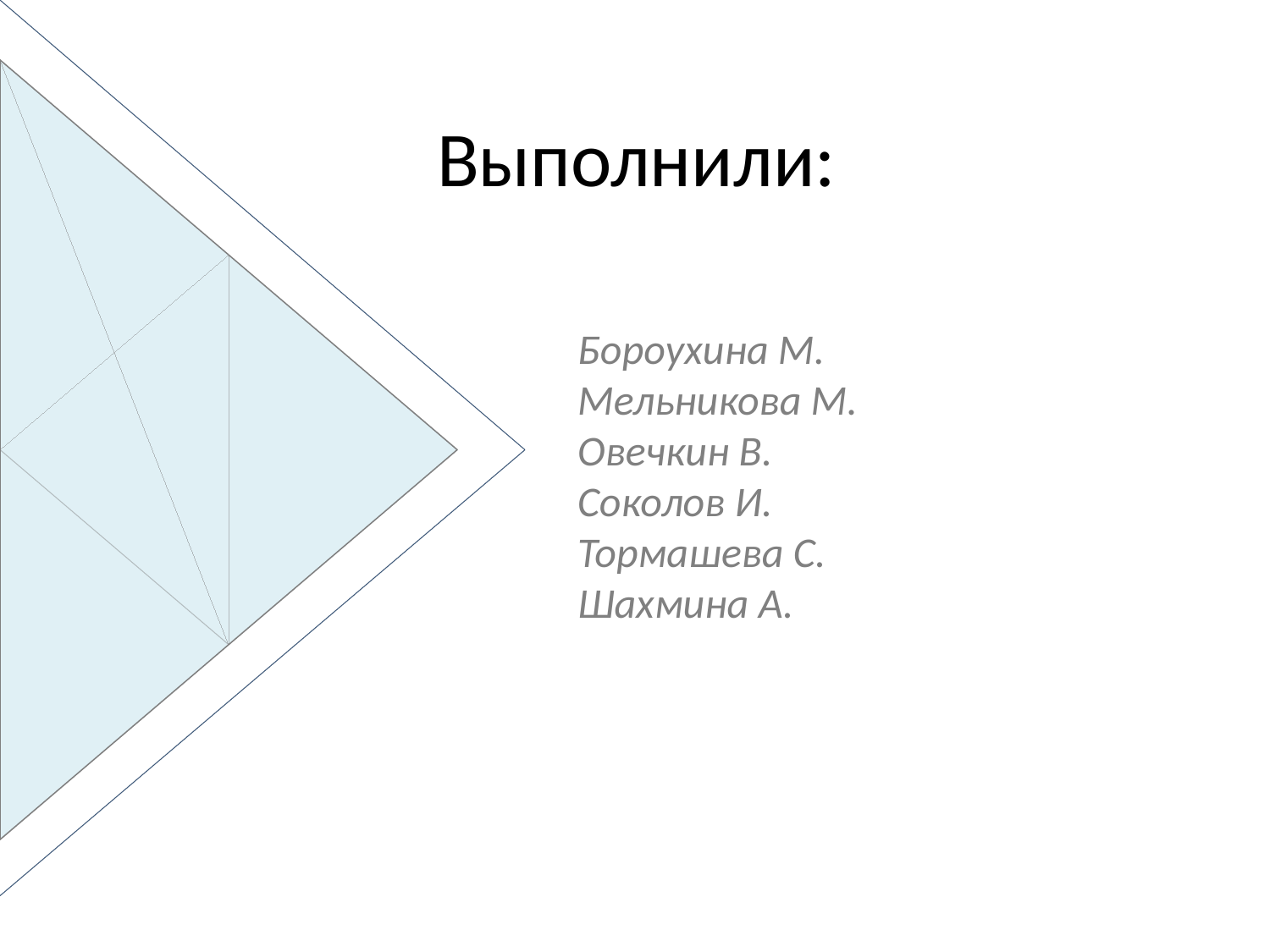

# Выполнили:
Бороухина М.
Мельникова М.
Овечкин В.
Соколов И.
Тормашева С.
Шахмина А.